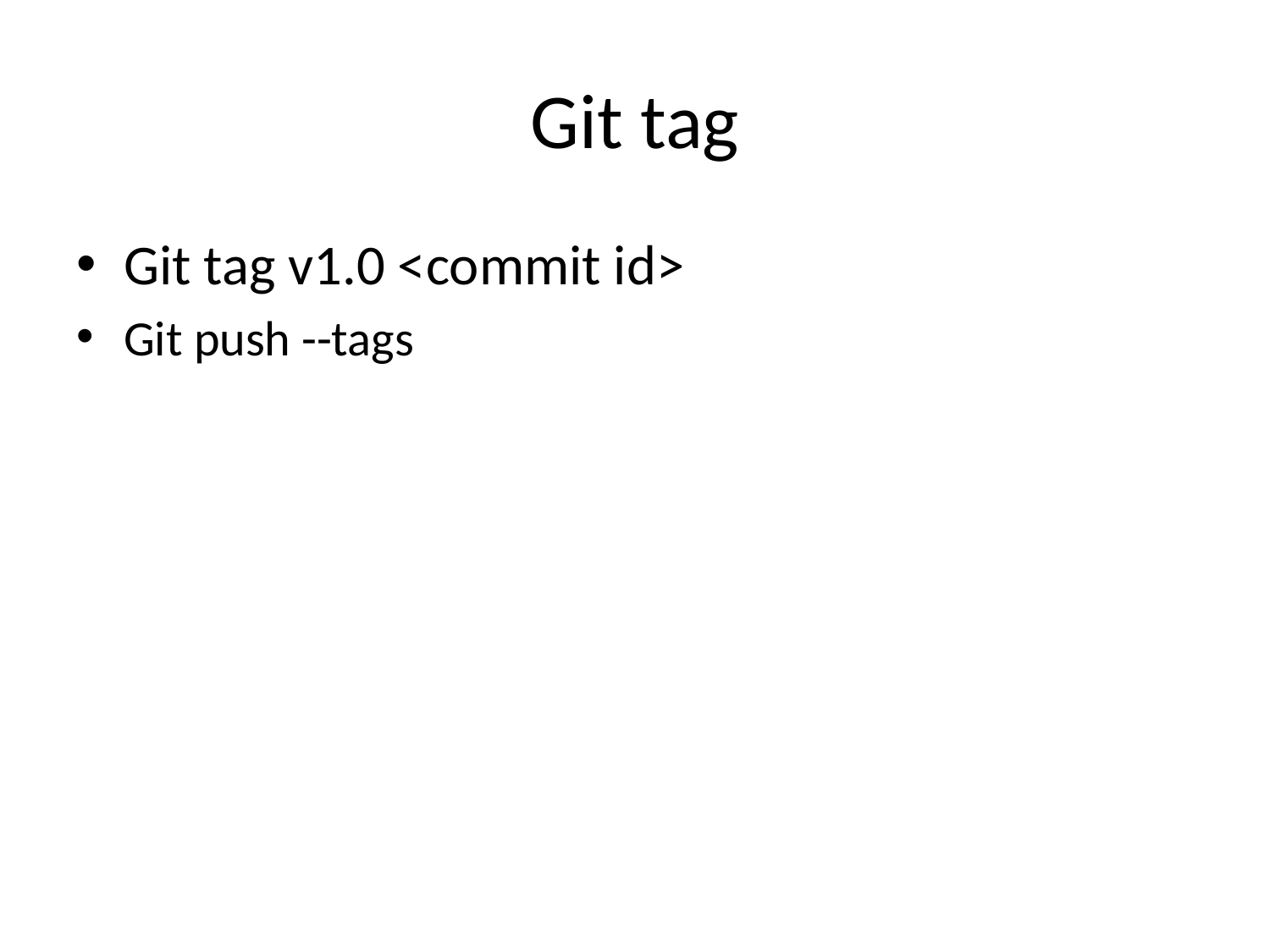

# Git tag
Git tag v1.0 <commit id>
Git push --tags